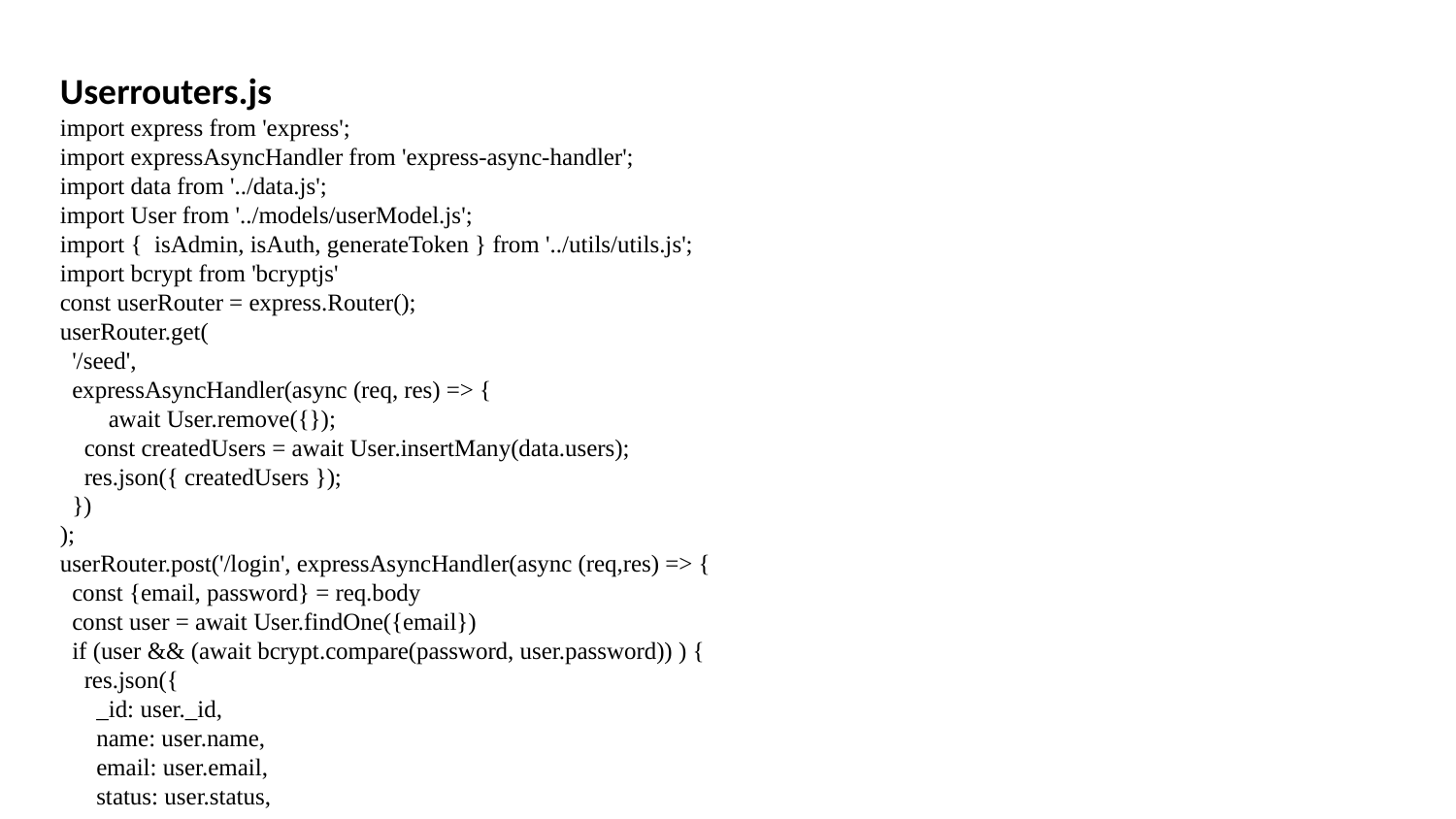

# Userrouters.js
import express from 'express';
import expressAsyncHandler from 'express-async-handler';
import data from '../data.js';
import User from '../models/userModel.js';
import {  isAdmin, isAuth, generateToken } from '../utils/utils.js';
import bcrypt from 'bcryptjs'
const userRouter = express.Router();
userRouter.get(
  '/seed',
  expressAsyncHandler(async (req, res) => {
        await User.remove({});
    const createdUsers = await User.insertMany(data.users);
    res.json({ createdUsers });
  })
);
userRouter.post('/login', expressAsyncHandler(async (req,res) => {
  const {email, password} = req.body
  const user = await User.findOne({email})
  if (user && (await bcrypt.compare(password, user.password)) ) {
    res.json({
      _id: user._id,
      name: user.name,
      email: user.email,
      status: user.status,